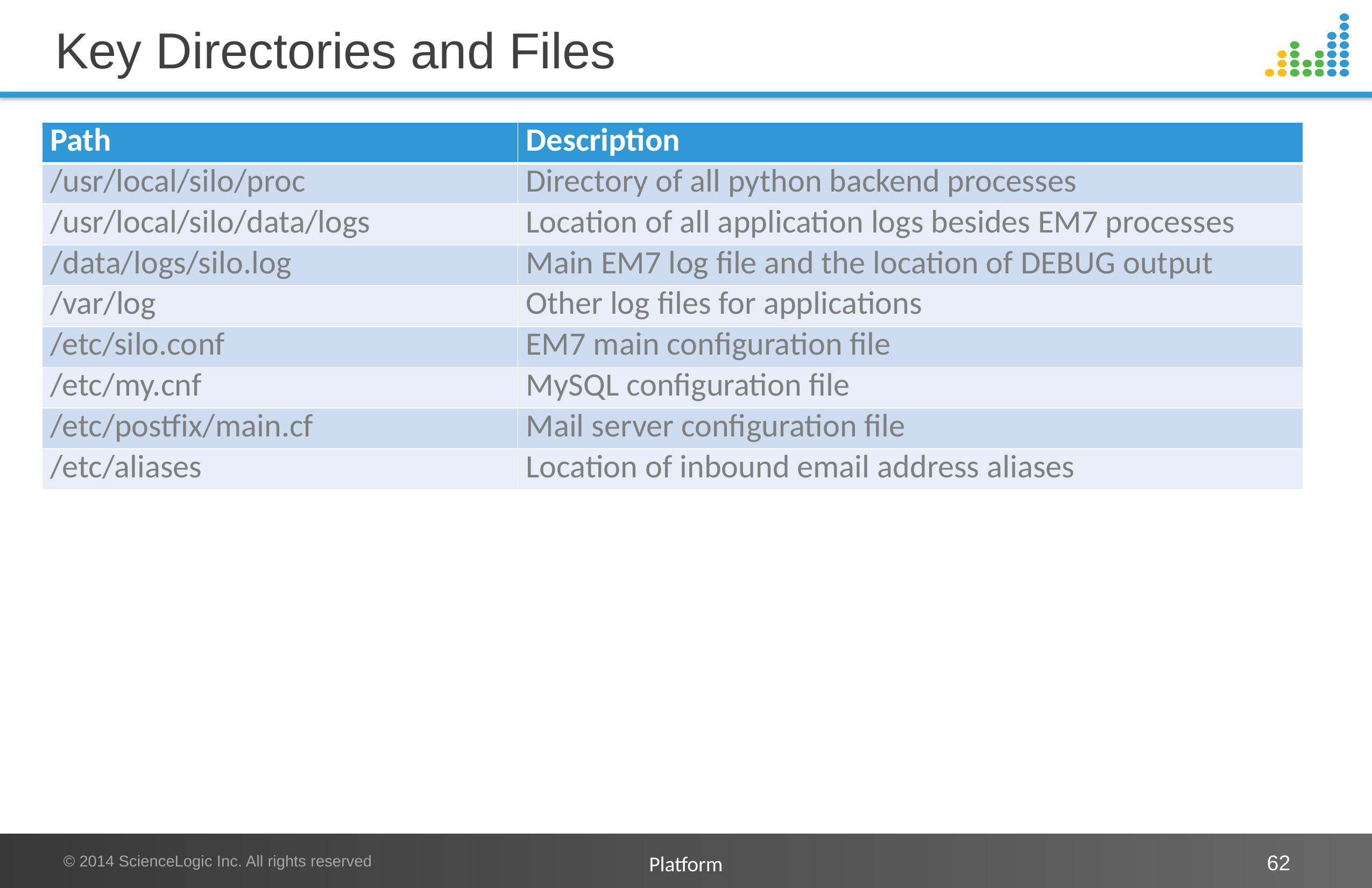

# Key Directories and Files
| Path | Description |
| --- | --- |
| /usr/local/silo/proc | Directory of all python backend processes |
| /usr/local/silo/data/logs | Location of all application logs besides EM7 processes |
| /data/logs/silo.log | Main EM7 log file and the location of DEBUG output |
| /var/log | Other log files for applications |
| /etc/silo.conf | EM7 main configuration file |
| /etc/my.cnf | MySQL configuration file |
| /etc/postfix/main.cf | Mail server configuration file |
| /etc/aliases | Location of inbound email address aliases |
Platform
62